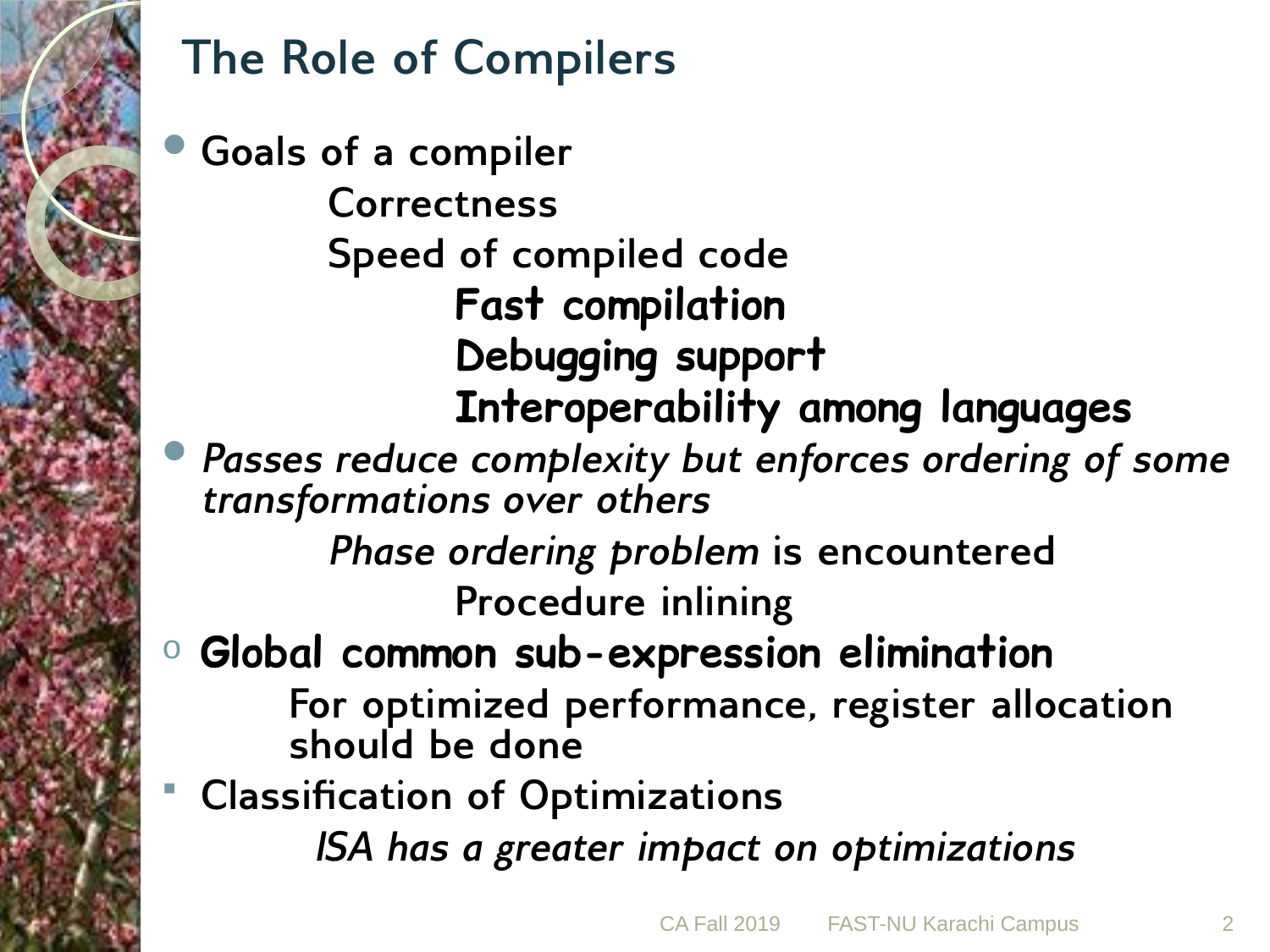

# The Role of Compilers
Goals of a compiler
		Correctness
		Speed of compiled code
			Fast compilation
			Debugging support
			Interoperability among languages
Passes reduce complexity but enforces ordering of some transformations over others
		Phase ordering problem is encountered
			Procedure inlining
Global common sub-expression elimination
	For optimized performance, register allocation 	should be done
Classification of Optimizations
            ISA has a greater impact on optimizations

CA Fall 2019
2
FAST-NU Karachi Campus